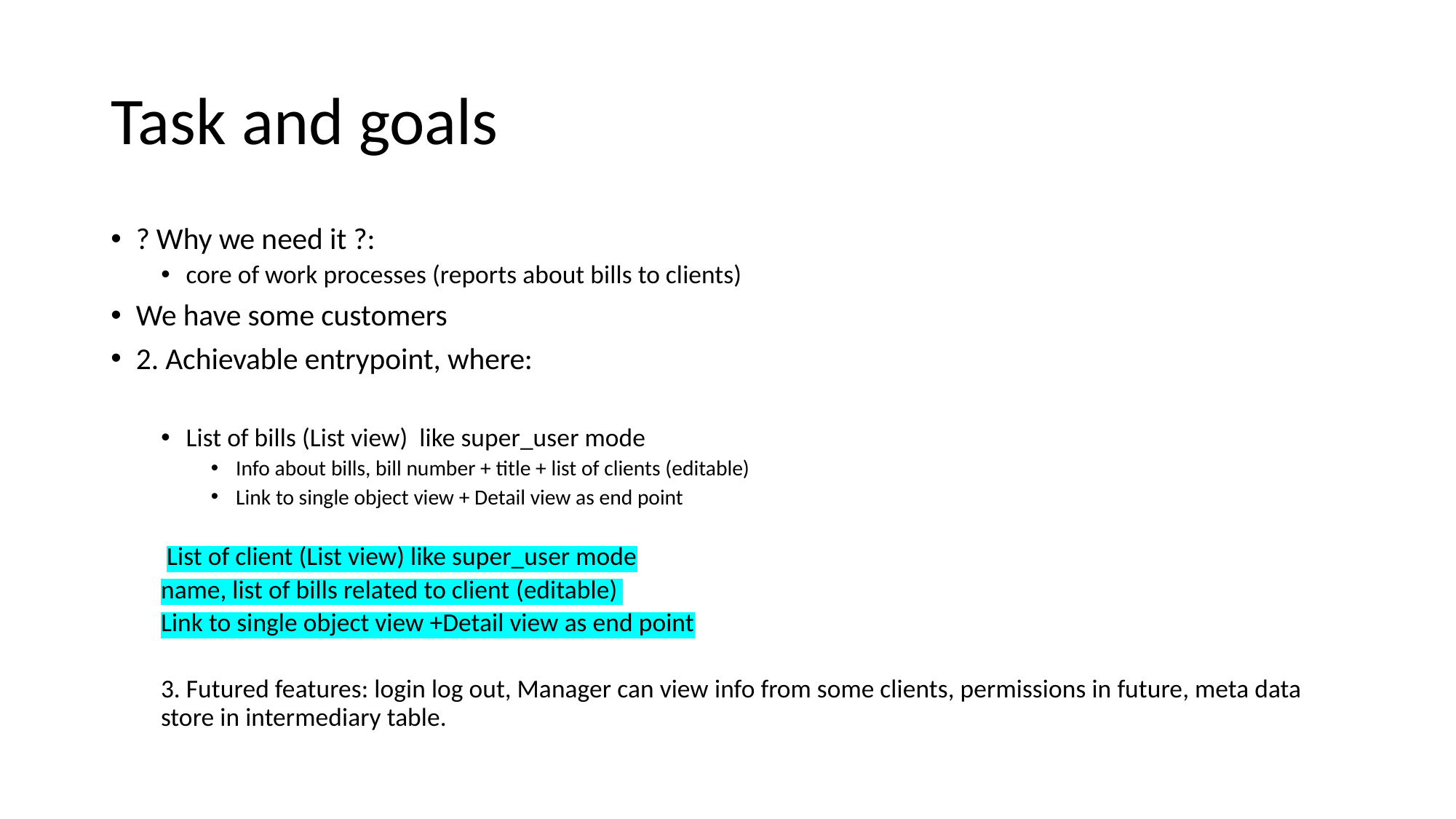

# Task and goals
? Why we need it ?:
core of work processes (reports about bills to clients)
We have some customers
2. Achievable entrypoint, where:

List of bills (List view)  like super_user mode
Info about bills, bill number + title + list of clients (editable)
Link to single object view + Detail view as end point

 List of client (List view) like super_user mode
	name, list of bills related to client (editable)
	Link to single object view +Detail view as end point

3. Futured features: login log out, Manager can view info from some clients, permissions in future, meta data store in intermediary table.